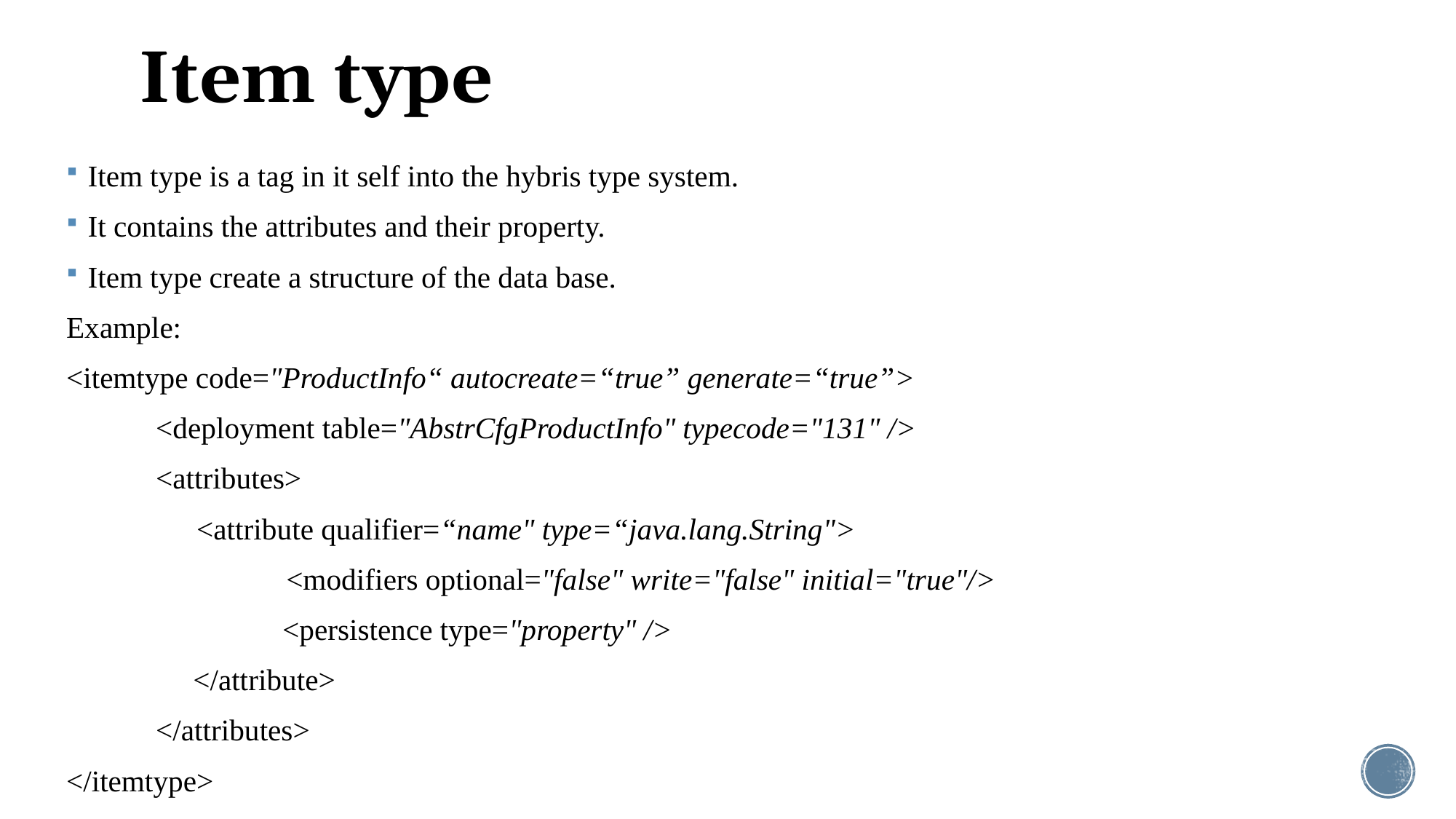

# Item type
Item type is a tag in it self into the hybris type system.
It contains the attributes and their property.
Item type create a structure of the data base.
Example:
<itemtype code="ProductInfo“ autocreate=“true” generate=“true”>
            <deployment table="AbstrCfgProductInfo" typecode="131" />
            <attributes>
	   <attribute qualifier=“name" type=“java.lang.String">
	               <modifiers optional="false" write="false" initial="true"/>
                    	<persistence type="property" />
                 </attribute>
            </attributes>
</itemtype>